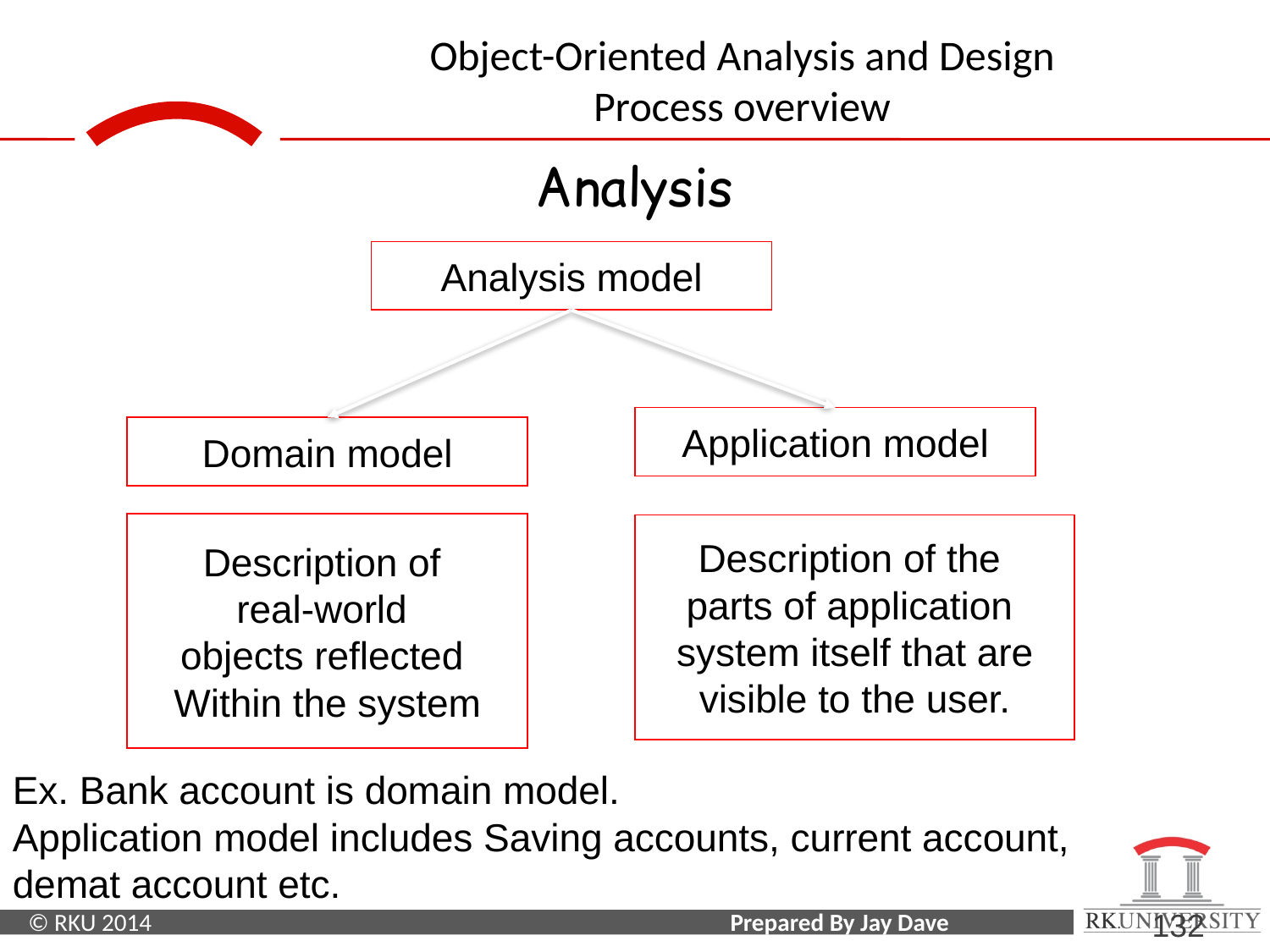

Analysis
Analysis model
Application model
Domain model
Description of
real-world
objects reflected
Within the system
Description of the
parts of application
system itself that are
visible to the user.
Ex. Bank account is domain model.
Application model includes Saving accounts, current account, demat account etc.
132